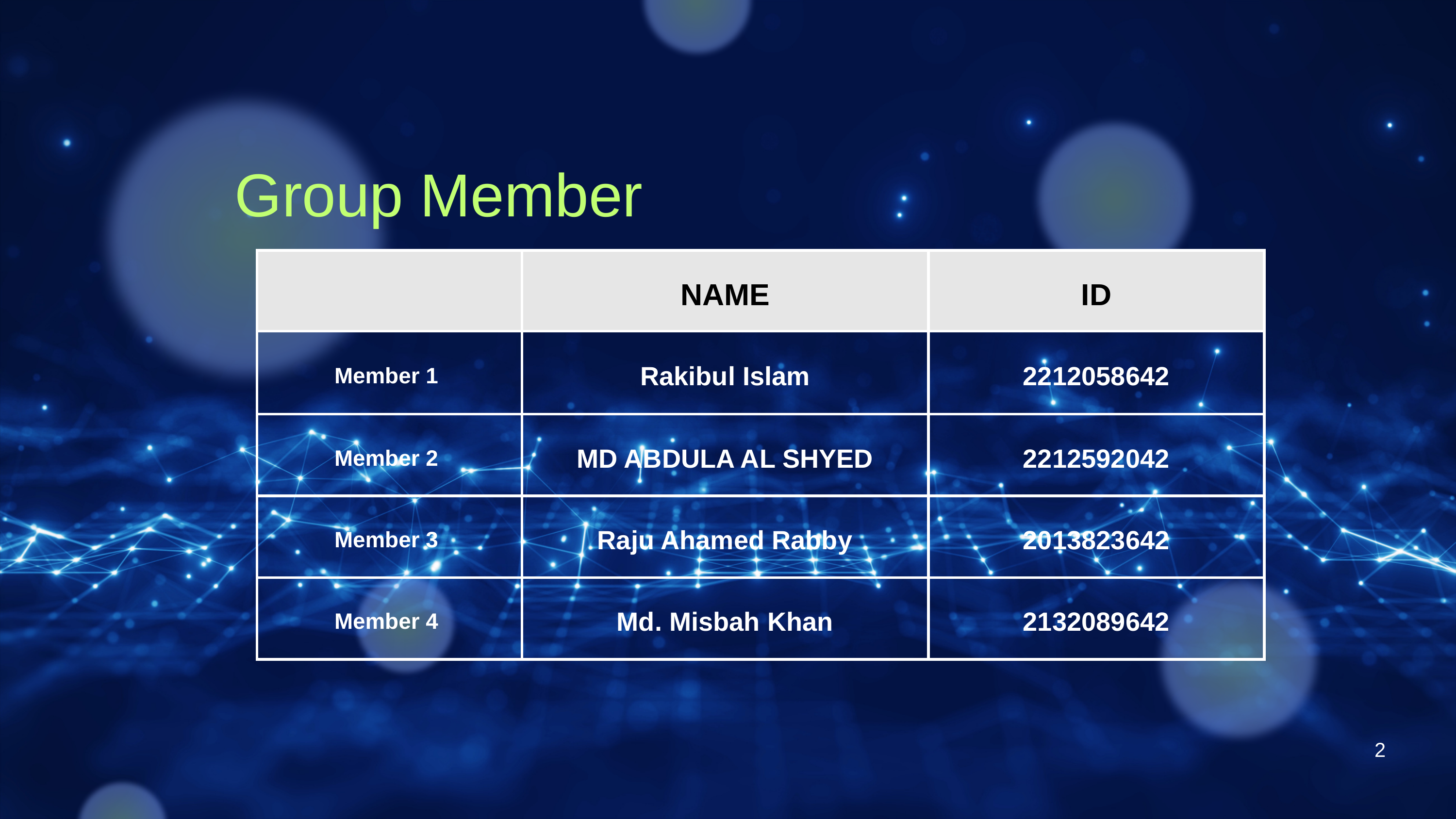

Group Member
|  | NAME | ID |
| --- | --- | --- |
| Member 1 | Rakibul Islam | 2212058642 |
| Member 2 | MD ABDULA AL SHYED | 2212592042 |
| Member 3 | Raju Ahamed Rabby | 2013823642 |
| Member 4 | Md. Misbah Khan | 2132089642 |

2